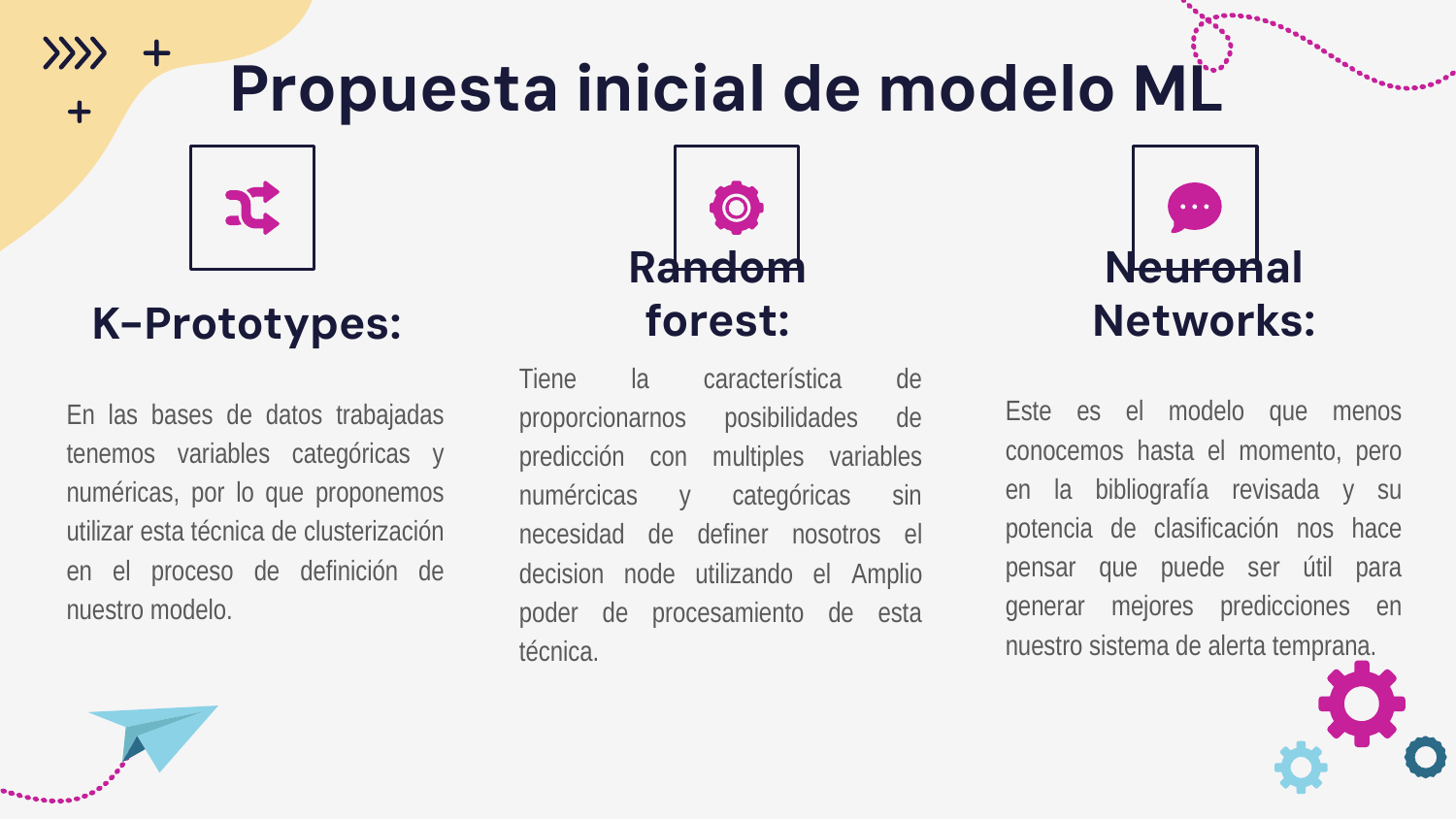

Propuesta inicial de modelo ML

Random forest:
Neuronal Networks:
# K-Prototypes:
Tiene la característica de proporcionarnos posibilidades de predicción con multiples variables numércicas y categóricas sin necesidad de definer nosotros el decision node utilizando el Amplio poder de procesamiento de esta técnica.
Este es el modelo que menos conocemos hasta el momento, pero en la bibliografía revisada y su potencia de clasificación nos hace pensar que puede ser útil para generar mejores predicciones en nuestro sistema de alerta temprana.
En las bases de datos trabajadas tenemos variables categóricas y numéricas, por lo que proponemos utilizar esta técnica de clusterización en el proceso de definición de nuestro modelo.